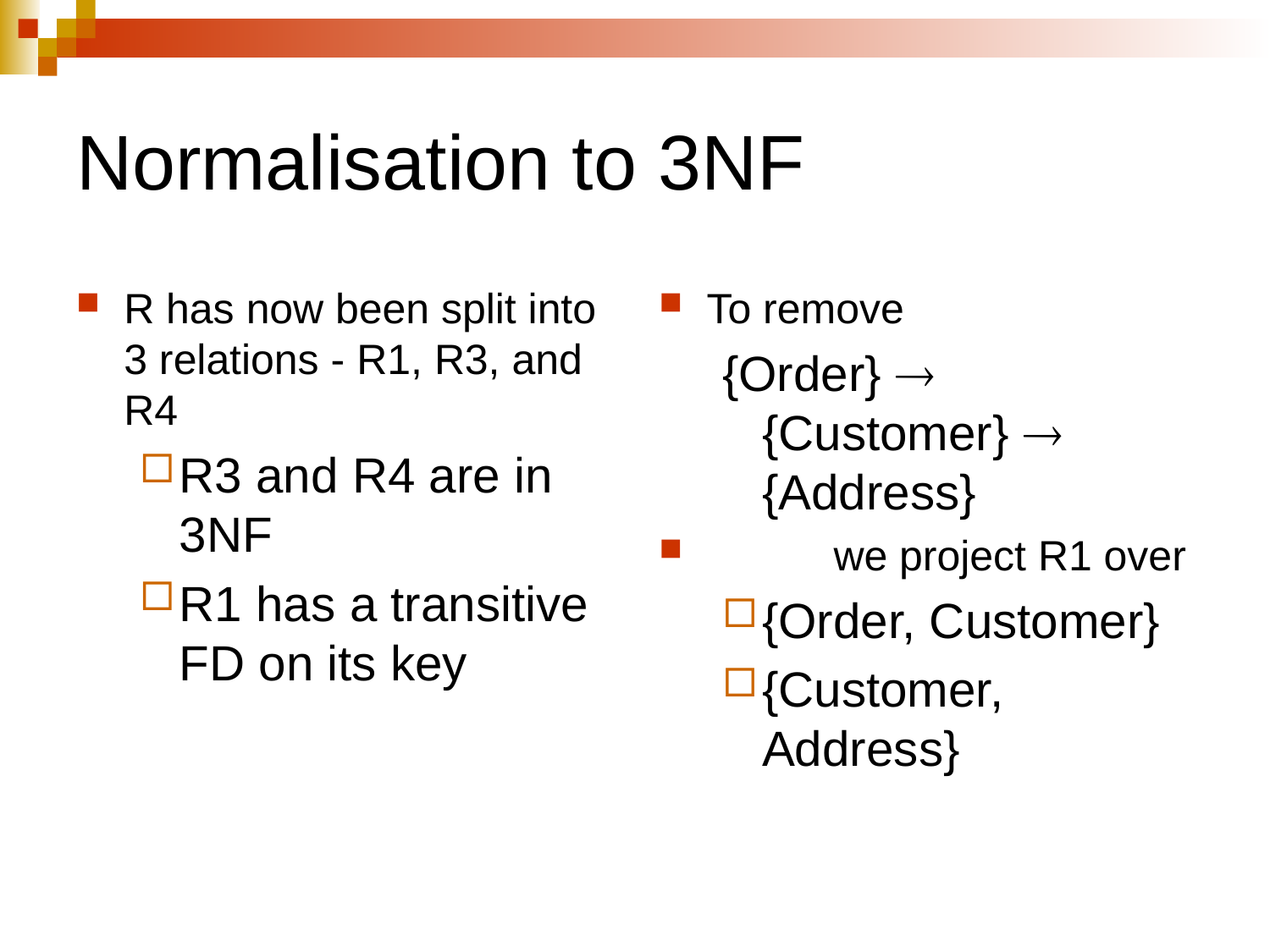

# Normalisation to 3NF
R has now been split into 3 relations - R1, R3, and R4
R3 and R4 are in 3NF
R1 has a transitive FD on its key

To remove
{Order} → {Customer} → {Address}
	we project R1 over
{Order, Customer}
{Customer, Address}